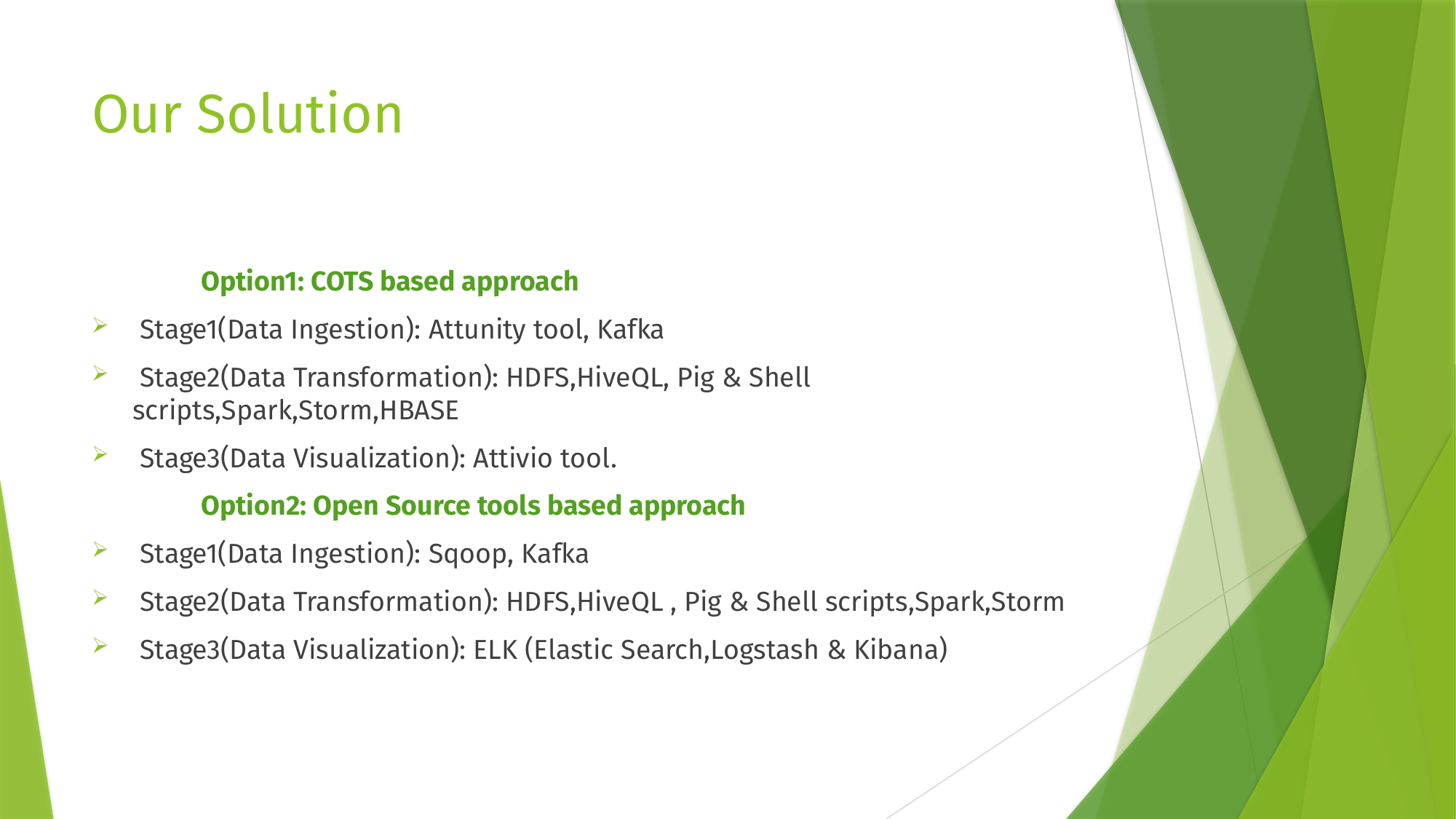

# Our Solution
	Option1: COTS based approach
 Stage1(Data Ingestion): Attunity tool, Kafka
 Stage2(Data Transformation): HDFS,HiveQL, Pig & Shell 		scripts,Spark,Storm,HBASE
 Stage3(Data Visualization): Attivio tool.
	Option2: Open Source tools based approach
 Stage1(Data Ingestion): Sqoop, Kafka
 Stage2(Data Transformation): HDFS,HiveQL , Pig & Shell scripts,Spark,Storm
 Stage3(Data Visualization): ELK (Elastic Search,Logstash & Kibana)